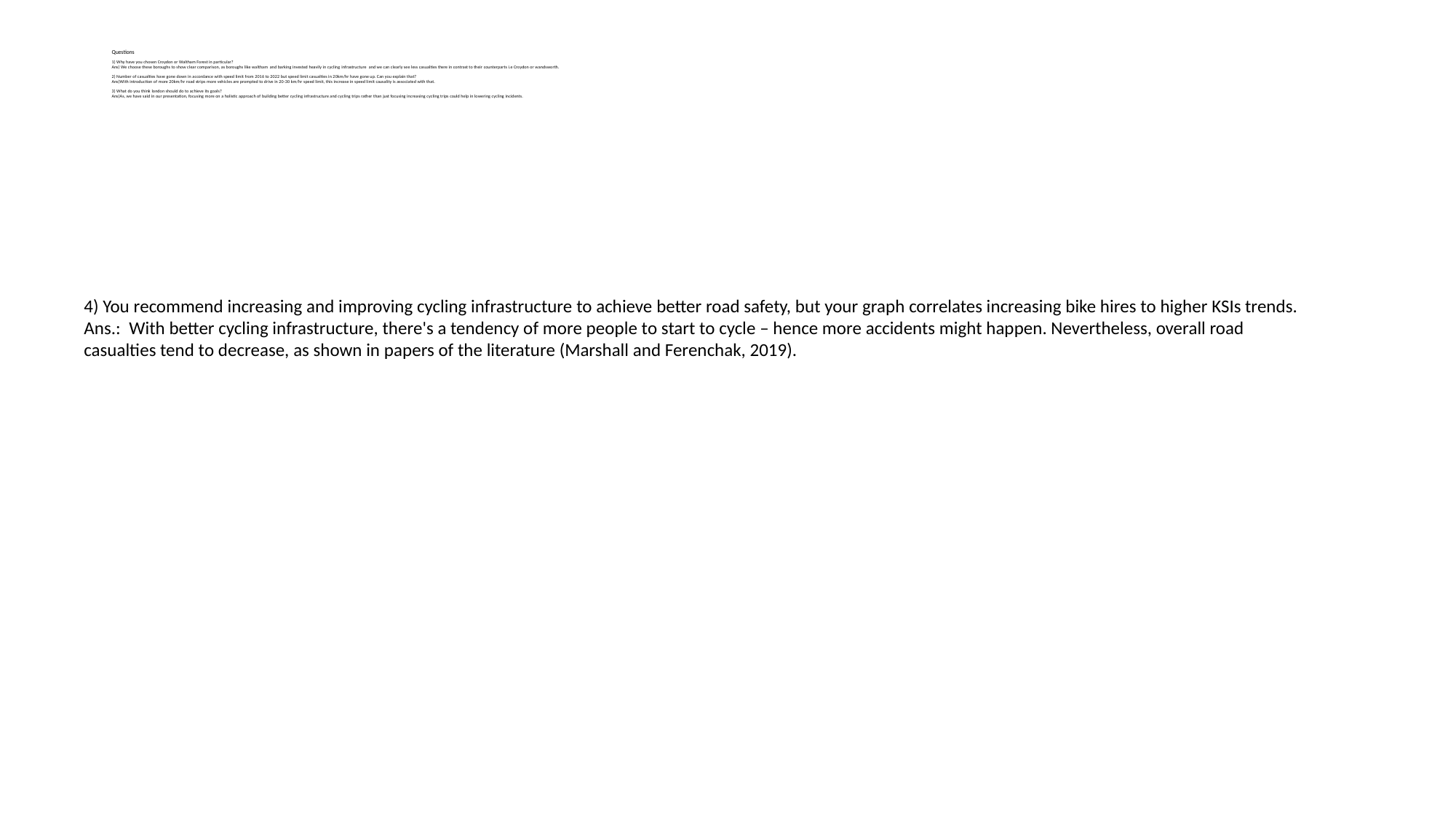

# Questions 1) Why have you chosen Croydon or Waltham Forest in particular? Ans) We choose these boroughs to show clear comparison, as boroughs like waltham and barking invested heavily in cycling infrastructure  and we can clearly see less casualties there in contrast to their counterparts i.e Croydon or wandsworth. 2) Number of casualties have gone down in accordance with speed limit from 2016 to 2022 but speed limit casualties in 20km/hr have gone up. Can you explain that? Ans)With introduction of more 20km/hr road strips more vehicles are prompted to drive in 20-30 km/hr speed limit, this increase in speed limit causality is associated with that. 3) What do you think london should do to achieve its goals? Ans)As, we have said in our presentation, focusing more on a holistic approach of building better cycling infrastructure and cycling trips rather than just focusing increasing cycling trips could help in lowering cycling incidents.
4) You recommend increasing and improving cycling infrastructure to achieve better road safety, but your graph correlates increasing bike hires to higher KSIs trends.
Ans.:  With better cycling infrastructure, there's a tendency of more people to start to cycle – hence more accidents might happen. Nevertheless, overall road casualties tend to decrease, as shown in papers of the literature (Marshall and Ferenchak, 2019).